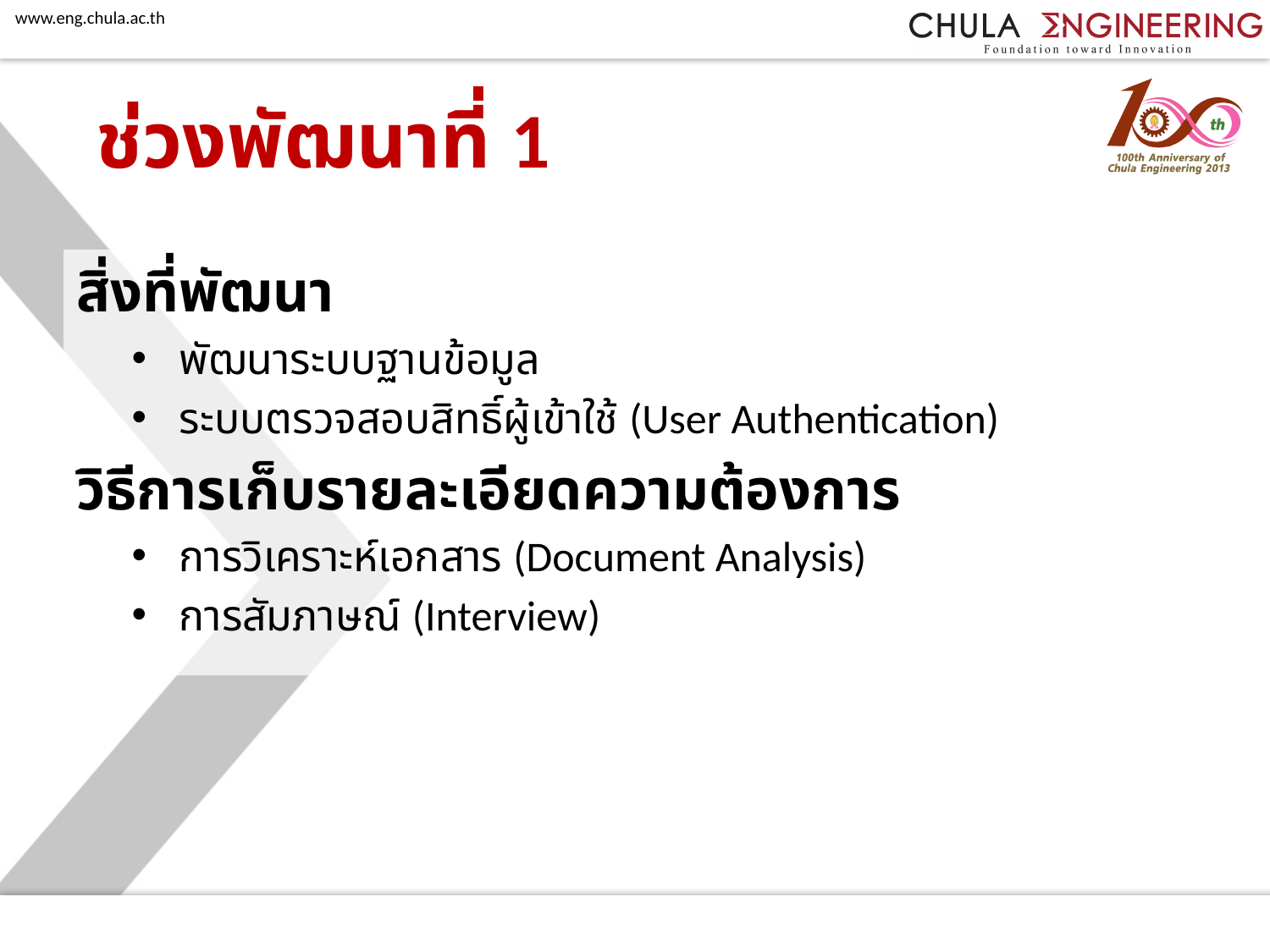

# ช่วงพัฒนาที่ 1
สิ่งที่พัฒนา
พัฒนาระบบฐานข้อมูล
ระบบตรวจสอบสิทธิ์ผู้เข้าใช้ (User Authentication)
วิธีการเก็บรายละเอียดความต้องการ
การวิเคราะห์เอกสาร (Document Analysis)
การสัมภาษณ์ (Interview)